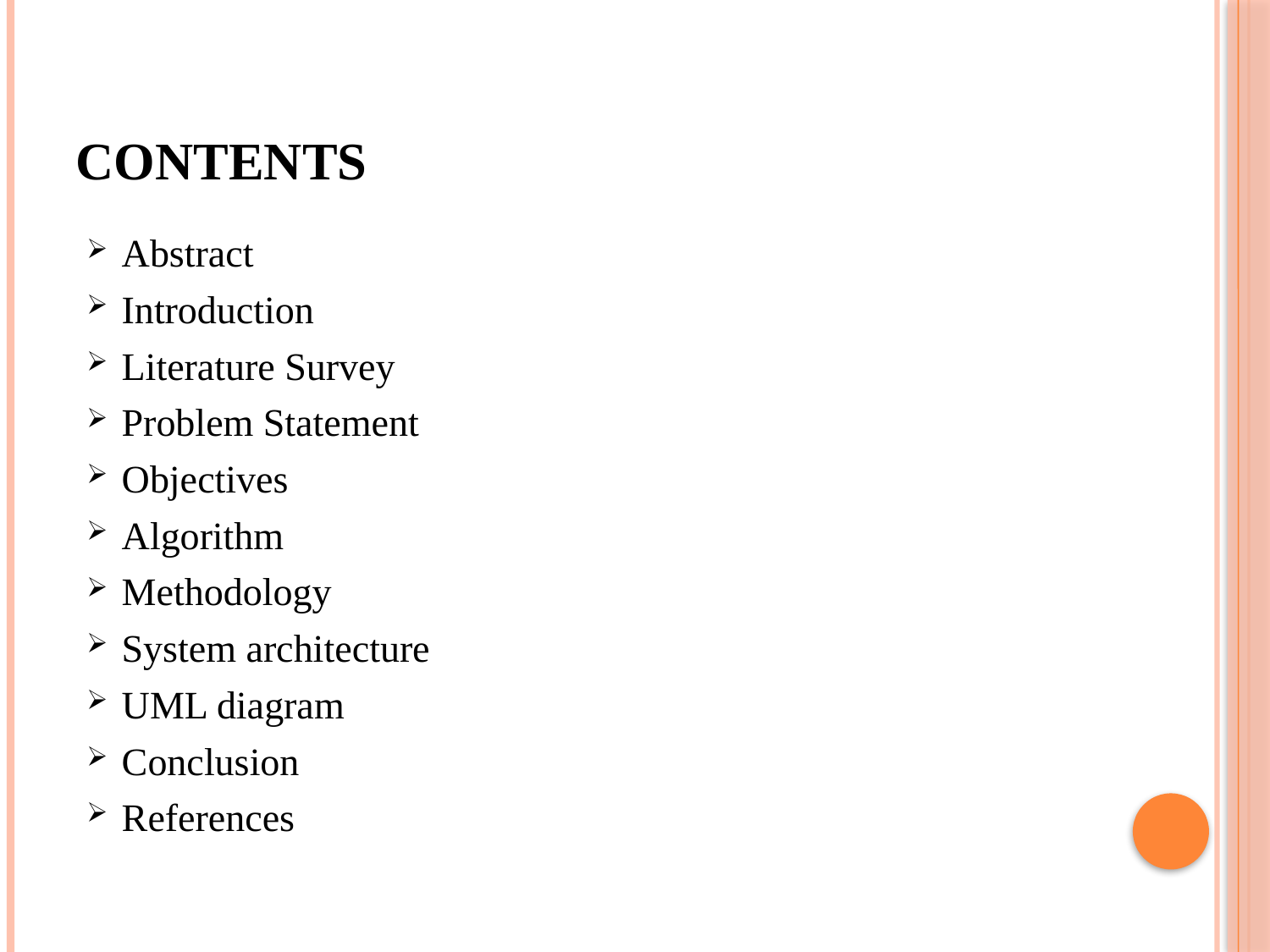

# Contents
Abstract
Introduction
Literature Survey
Problem Statement
Objectives
Algorithm
Methodology
System architecture
UML diagram
Conclusion
References